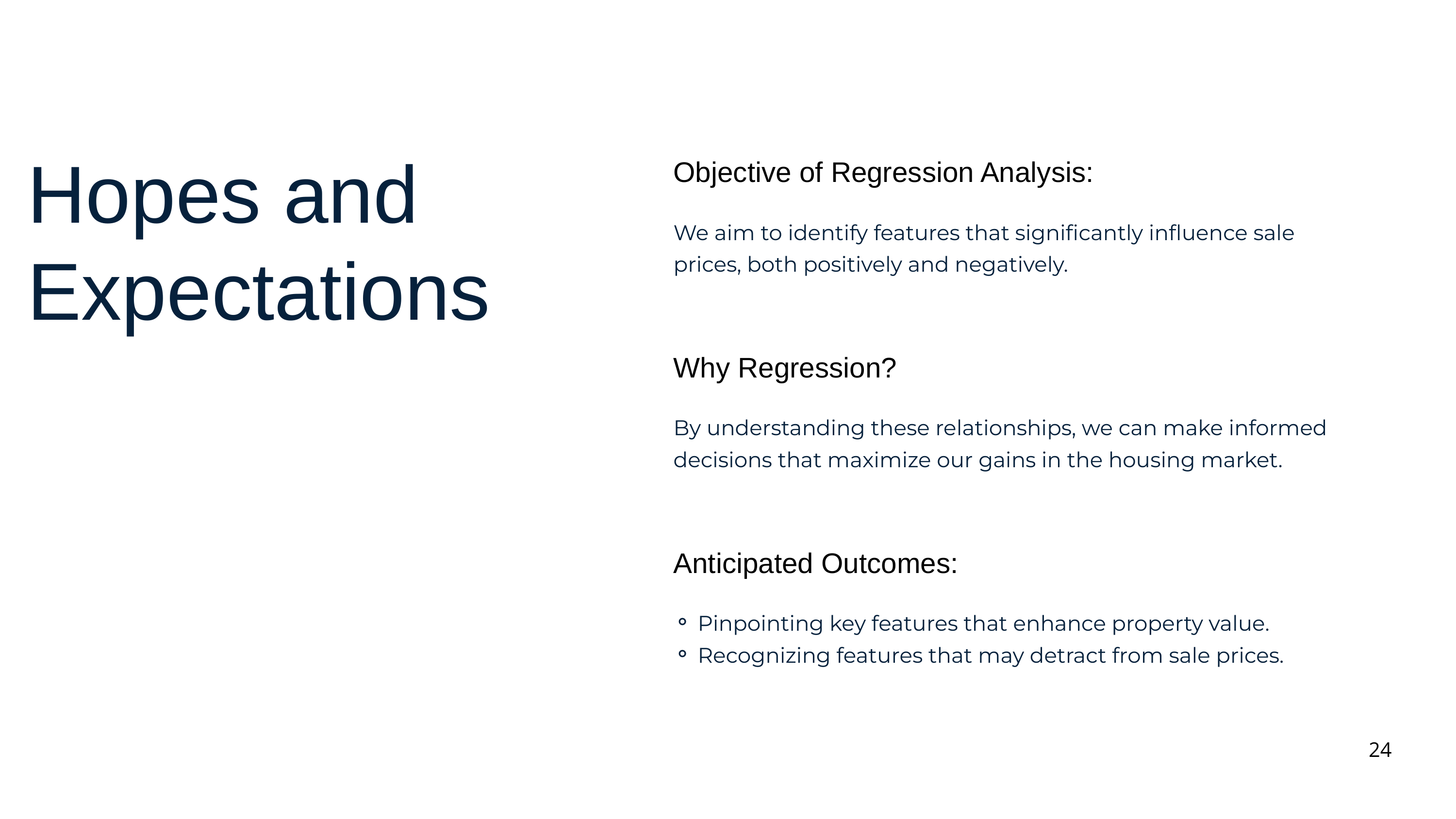

Hopes and Expectations

Objective of Regression Analysis:
We aim to identify features that significantly influence sale prices, both positively and negatively.
Why Regression?
By understanding these relationships, we can make informed decisions that maximize our gains in the housing market.
Anticipated Outcomes:
Pinpointing key features that enhance property value.
Recognizing features that may detract from sale prices.

24